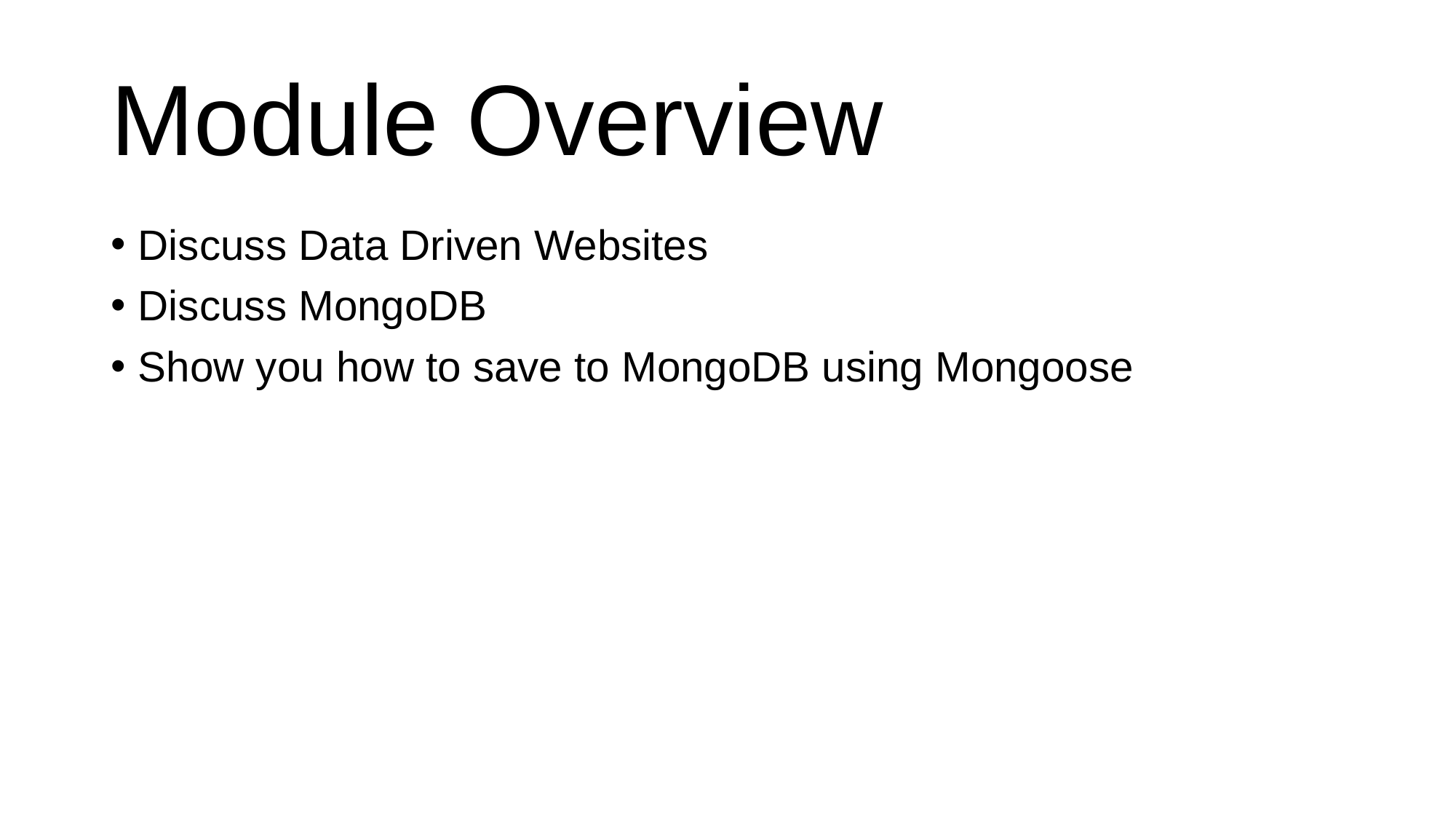

# Module Overview
Discuss Data Driven Websites
Discuss MongoDB
Show you how to save to MongoDB using Mongoose